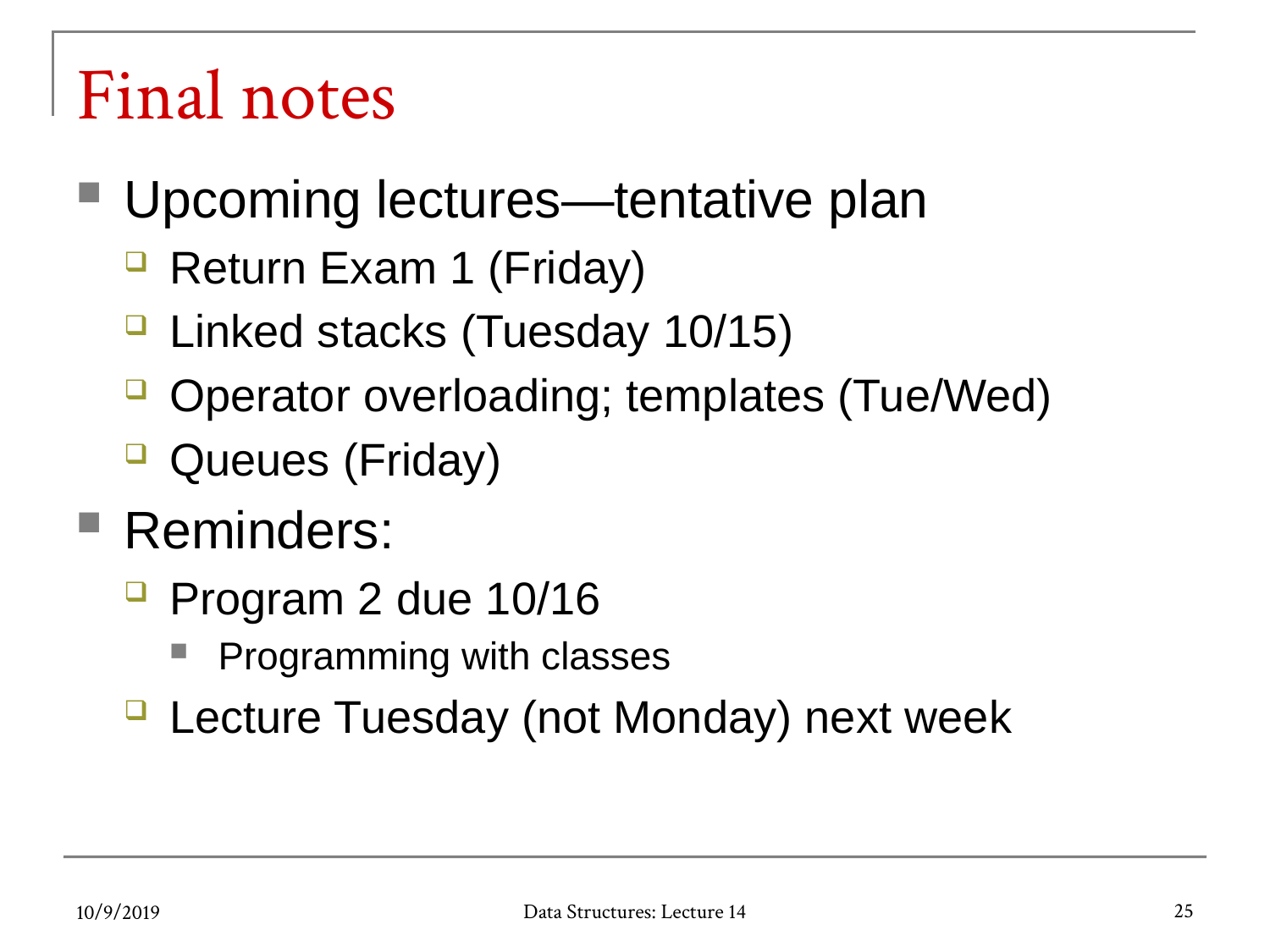

# Final notes
Upcoming lectures—tentative plan
Return Exam 1 (Friday)
Linked stacks (Tuesday 10/15)
Operator overloading; templates (Tue/Wed)
Queues (Friday)
Reminders:
Program 2 due 10/16
Programming with classes
Lecture Tuesday (not Monday) next week

10/9/2019
25
Data Structures: Lecture 14